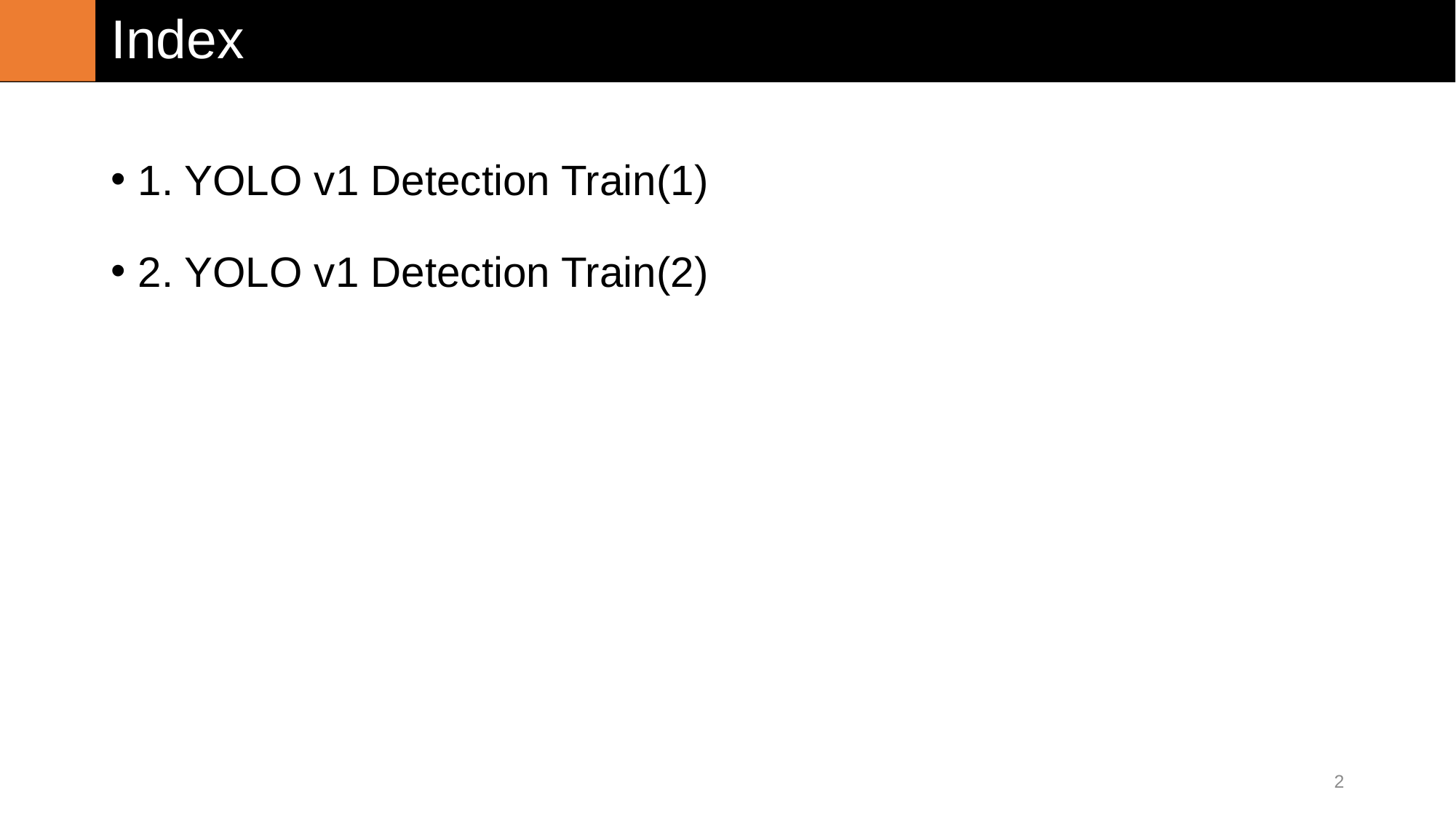

# Index
1. YOLO v1 Detection Train(1)
2. YOLO v1 Detection Train(2)
2